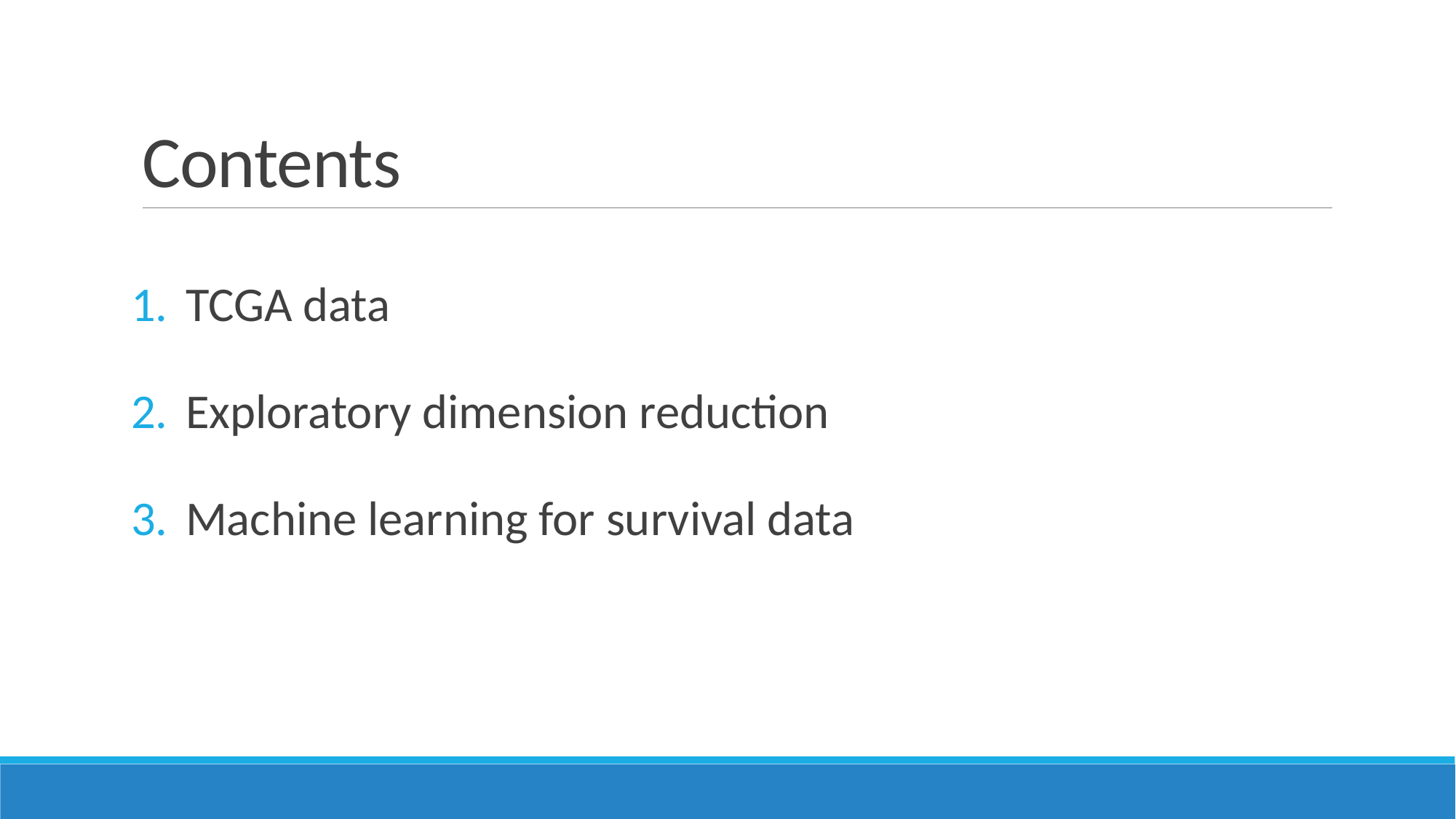

# Contents
TCGA data
Exploratory dimension reduction
Machine learning for survival data